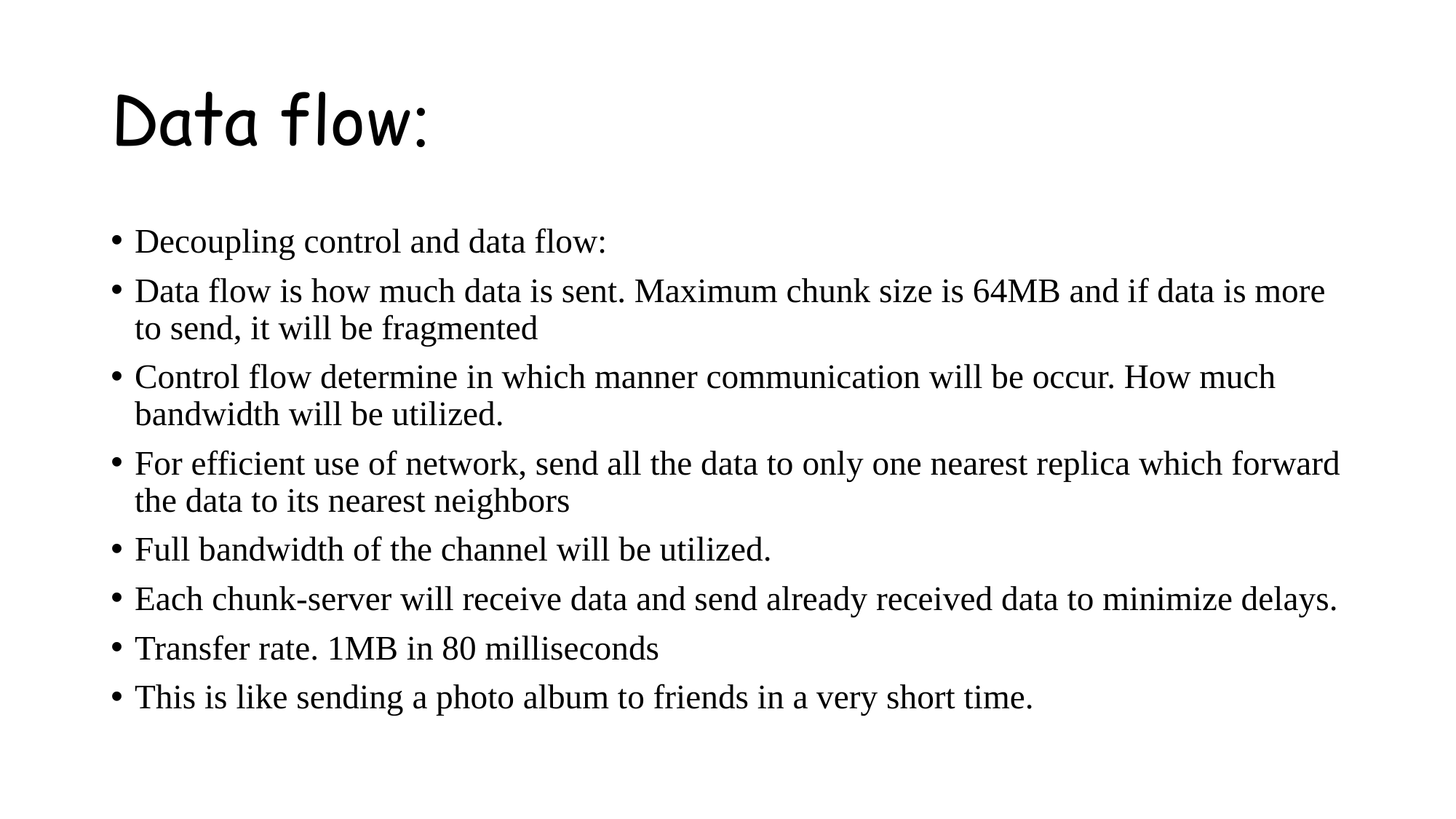

# Data flow:
Decoupling control and data flow:
Data flow is how much data is sent. Maximum chunk size is 64MB and if data is more to send, it will be fragmented
Control flow determine in which manner communication will be occur. How much bandwidth will be utilized.
For efficient use of network, send all the data to only one nearest replica which forward the data to its nearest neighbors
Full bandwidth of the channel will be utilized.
Each chunk-server will receive data and send already received data to minimize delays.
Transfer rate. 1MB in 80 milliseconds
This is like sending a photo album to friends in a very short time.